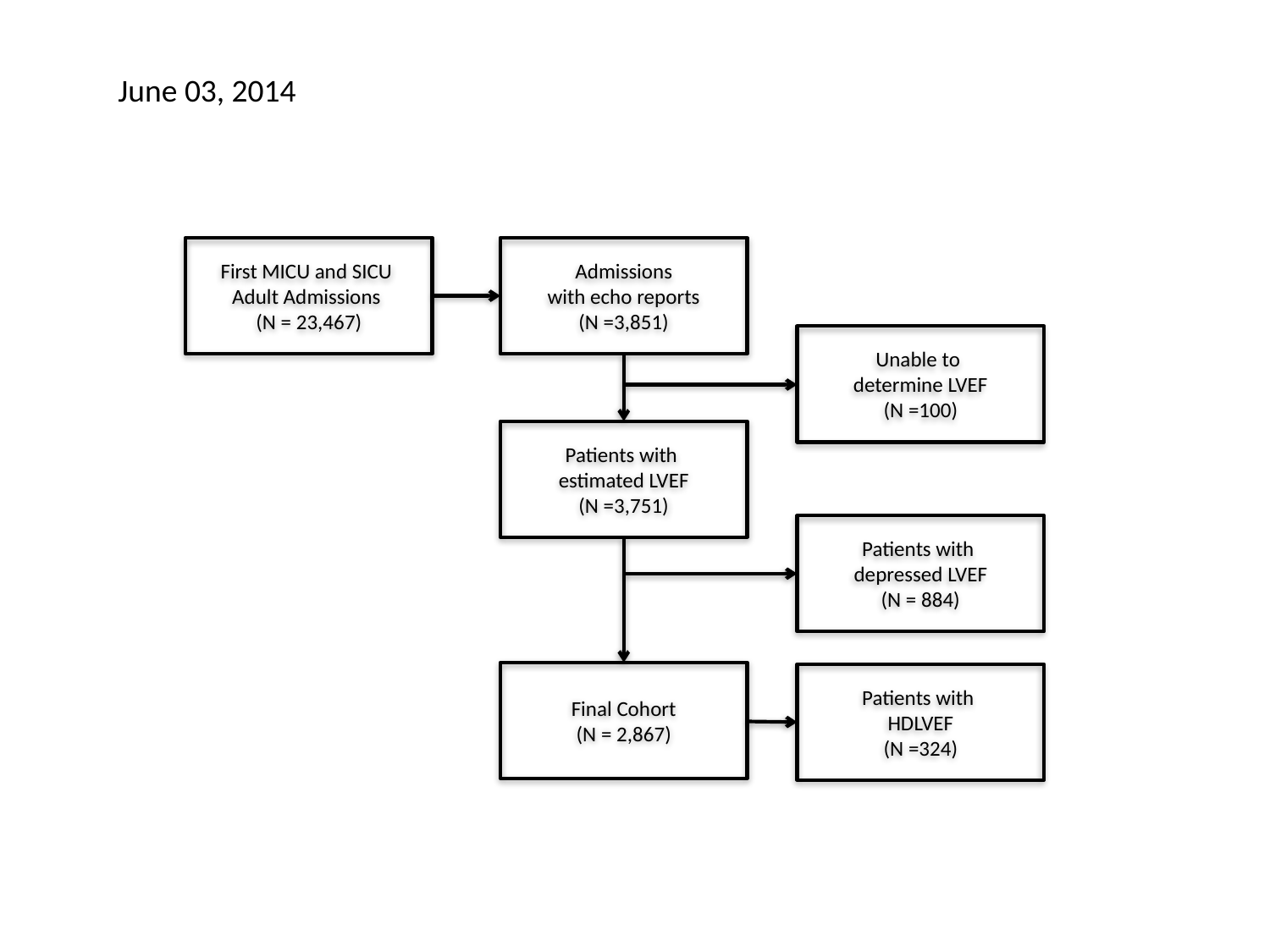

June 03, 2014
First MICU and SICU
Adult Admissions
(N = 23,467)
Admissions
with echo reports
(N =3,851)
Unable to
determine LVEF
(N =100)
Patients with
estimated LVEF
(N =3,751)
Patients with
depressed LVEF
(N = 884)
Final Cohort
(N = 2,867)
Patients with
HDLVEF
(N =324)